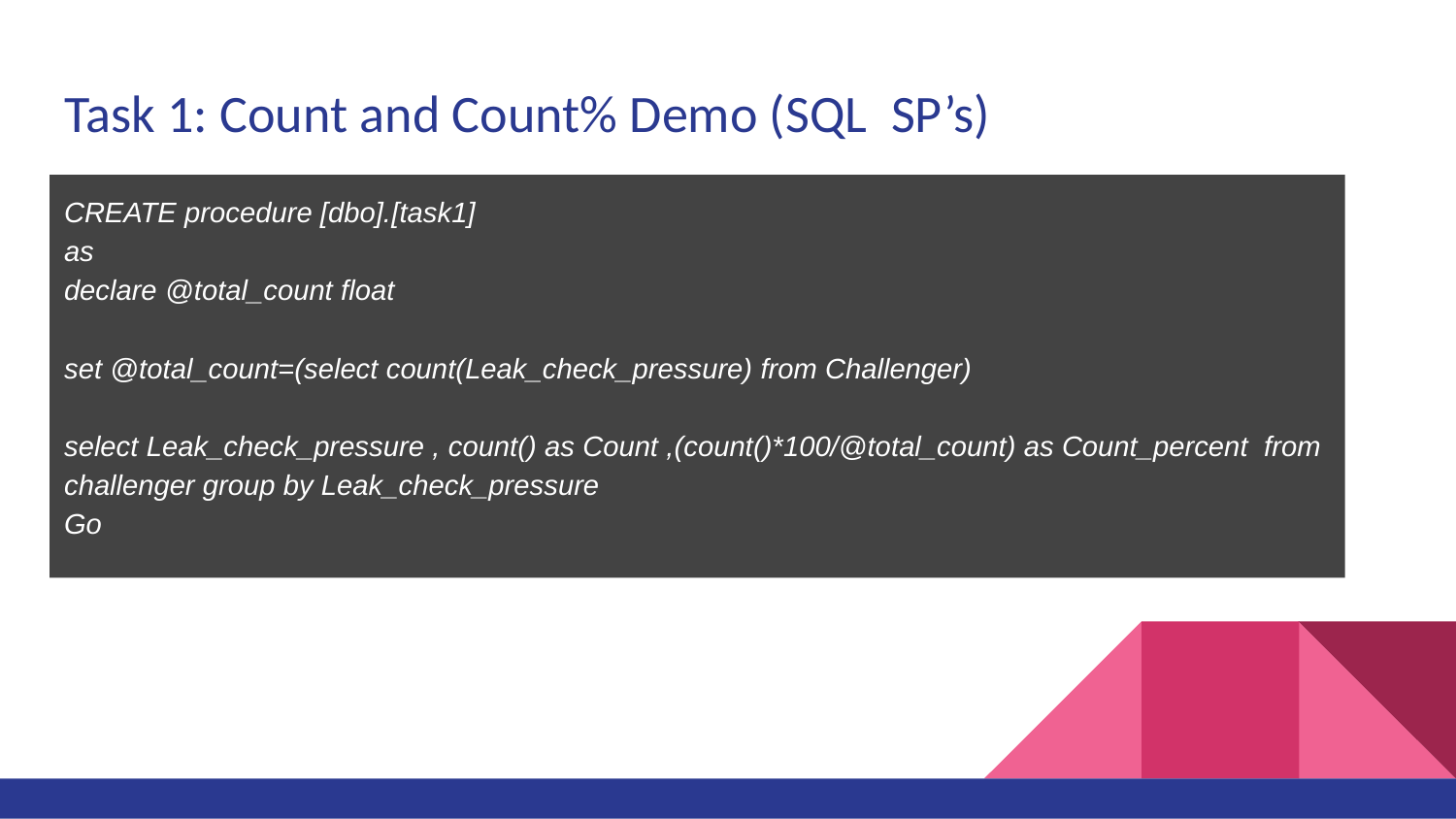

# Task 1: Count and Count% Demo (SQL  SP’s)
CREATE procedure [dbo].[task1]
as
declare @total_count float

set @total_count=(select count(Leak_check_pressure) from Challenger)

select Leak_check_pressure , count() as Count ,(count()*100/@total_count) as Count_percent  from challenger group by Leak_check_pressure
Go